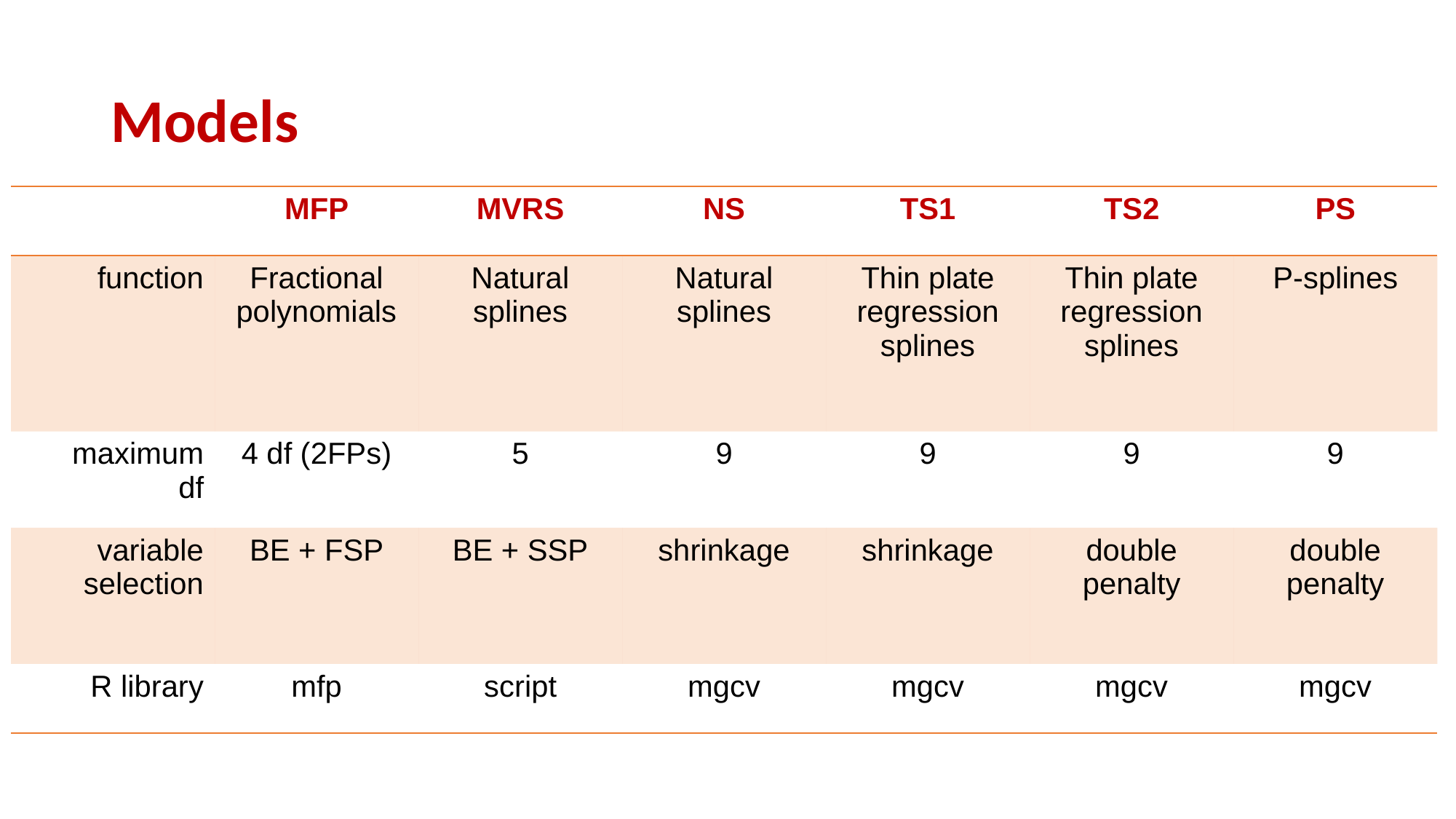

# Models
|  |  |  |  |  |  |
| --- | --- | --- | --- | --- | --- |
|  |  |  |  |  |  |
|  |  |  |  |  |  |
|  |  |  |  |  |  |
|  | MFP | MVRS | NS | TS1 | TS2 | PS |
| --- | --- | --- | --- | --- | --- | --- |
| function | Fractional polynomials | Natural splines | Natural splines | Thin plate regression splines | Thin plate regression splines | P-splines |
| maximum df | 4 df (2FPs) | 5 | 9 | 9 | 9 | 9 |
| variable selection | BE + FSP | BE + SSP | shrinkage | shrinkage | double penalty | double penalty |
| R library | mfp | script | mgcv | mgcv | mgcv | mgcv |